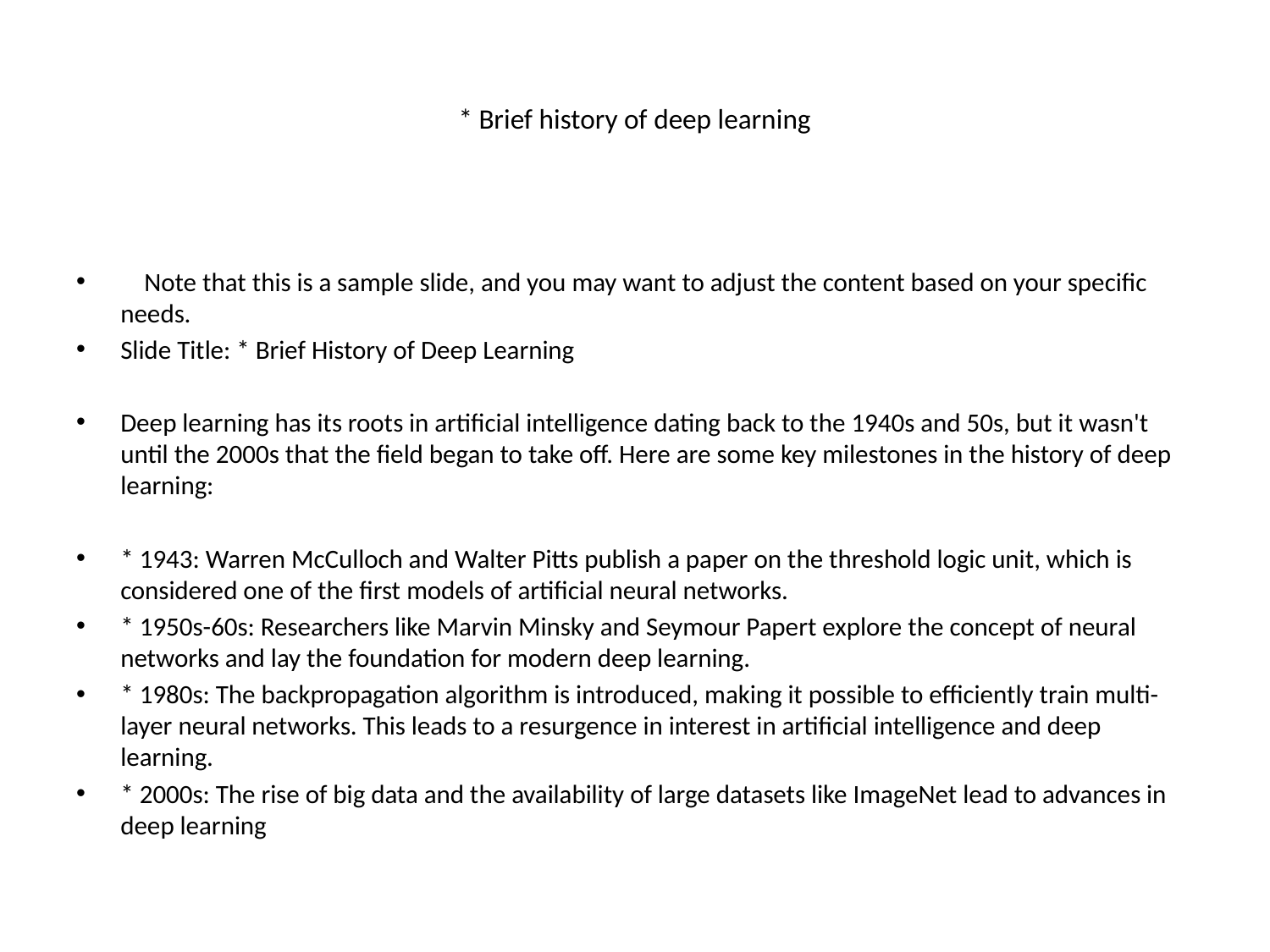

# * Brief history of deep learning

    Note that this is a sample slide, and you may want to adjust the content based on your specific needs.
Slide Title: * Brief History of Deep Learning

Deep learning has its roots in artificial intelligence dating back to the 1940s and 50s, but it wasn't until the 2000s that the field began to take off. Here are some key milestones in the history of deep learning:

* 1943: Warren McCulloch and Walter Pitts publish a paper on the threshold logic unit, which is considered one of the first models of artificial neural networks.
* 1950s-60s: Researchers like Marvin Minsky and Seymour Papert explore the concept of neural networks and lay the foundation for modern deep learning.
* 1980s: The backpropagation algorithm is introduced, making it possible to efficiently train multi-layer neural networks. This leads to a resurgence in interest in artificial intelligence and deep learning.
* 2000s: The rise of big data and the availability of large datasets like ImageNet lead to advances in deep learning